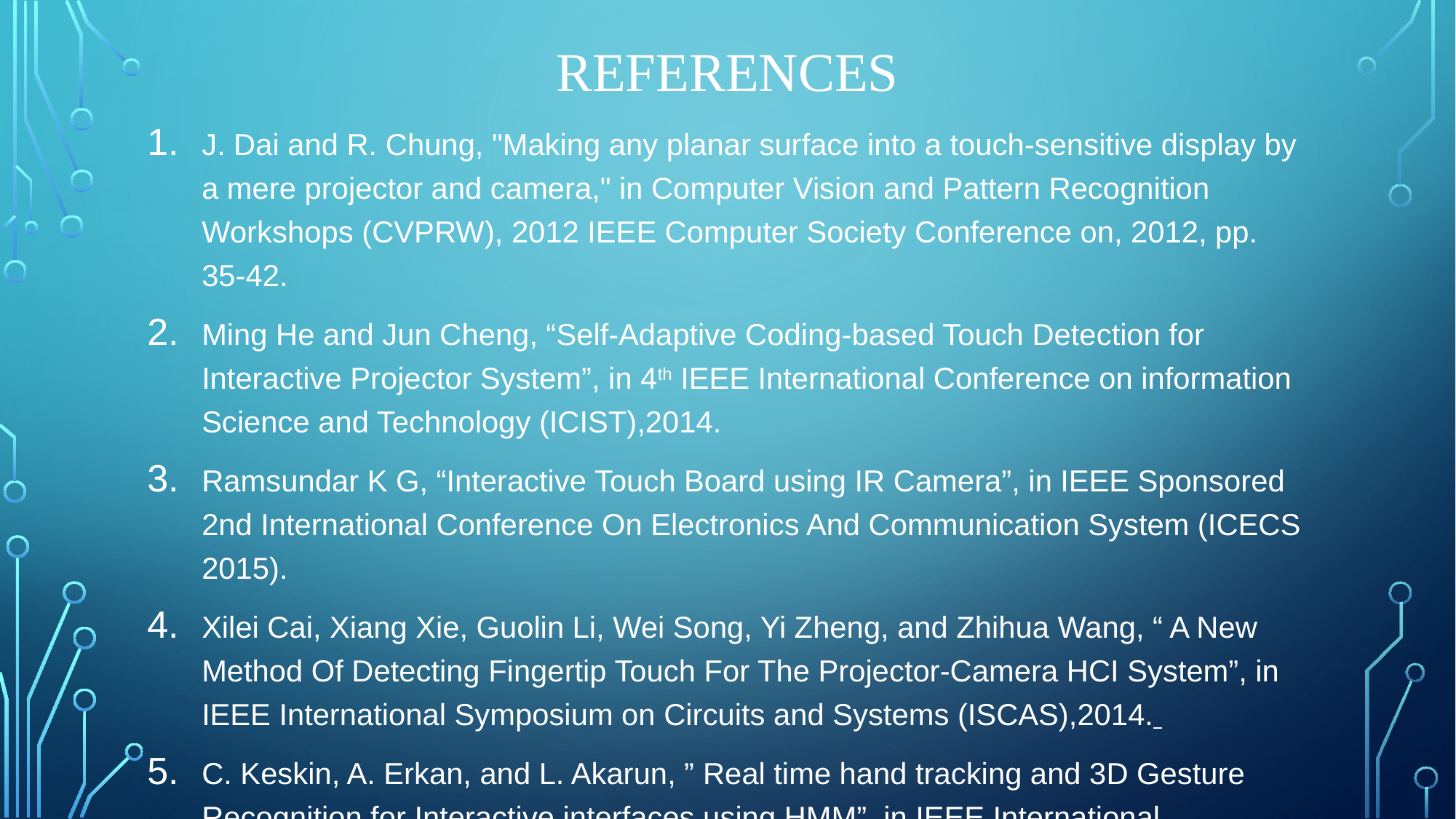

# REFERENCES
J. Dai and R. Chung, "Making any planar surface into a touch-sensitive display by a mere projector and camera," in Computer Vision and Pattern Recognition Workshops (CVPRW), 2012 IEEE Computer Society Conference on, 2012, pp. 35-42.
Ming He and Jun Cheng, “Self-Adaptive Coding-based Touch Detection for Interactive Projector System”, in 4th IEEE International Conference on information Science and Technology (ICIST),2014.
Ramsundar K G, “Interactive Touch Board using IR Camera”, in IEEE Sponsored 2nd International Conference On Electronics And Communication System (ICECS 2015).
Xilei Cai, Xiang Xie, Guolin Li, Wei Song, Yi Zheng, and Zhihua Wang, “ A New Method Of Detecting Fingertip Touch For The Projector-Camera HCI System”, in IEEE International Symposium on Circuits and Systems (ISCAS),2014.
C. Keskin, A. Erkan, and L. Akarun, ” Real time hand tracking and 3D Gesture Recognition for Interactive interfaces using HMM”, in IEEE International Conference on Robotics and Biometrics (ROBIO),2015.